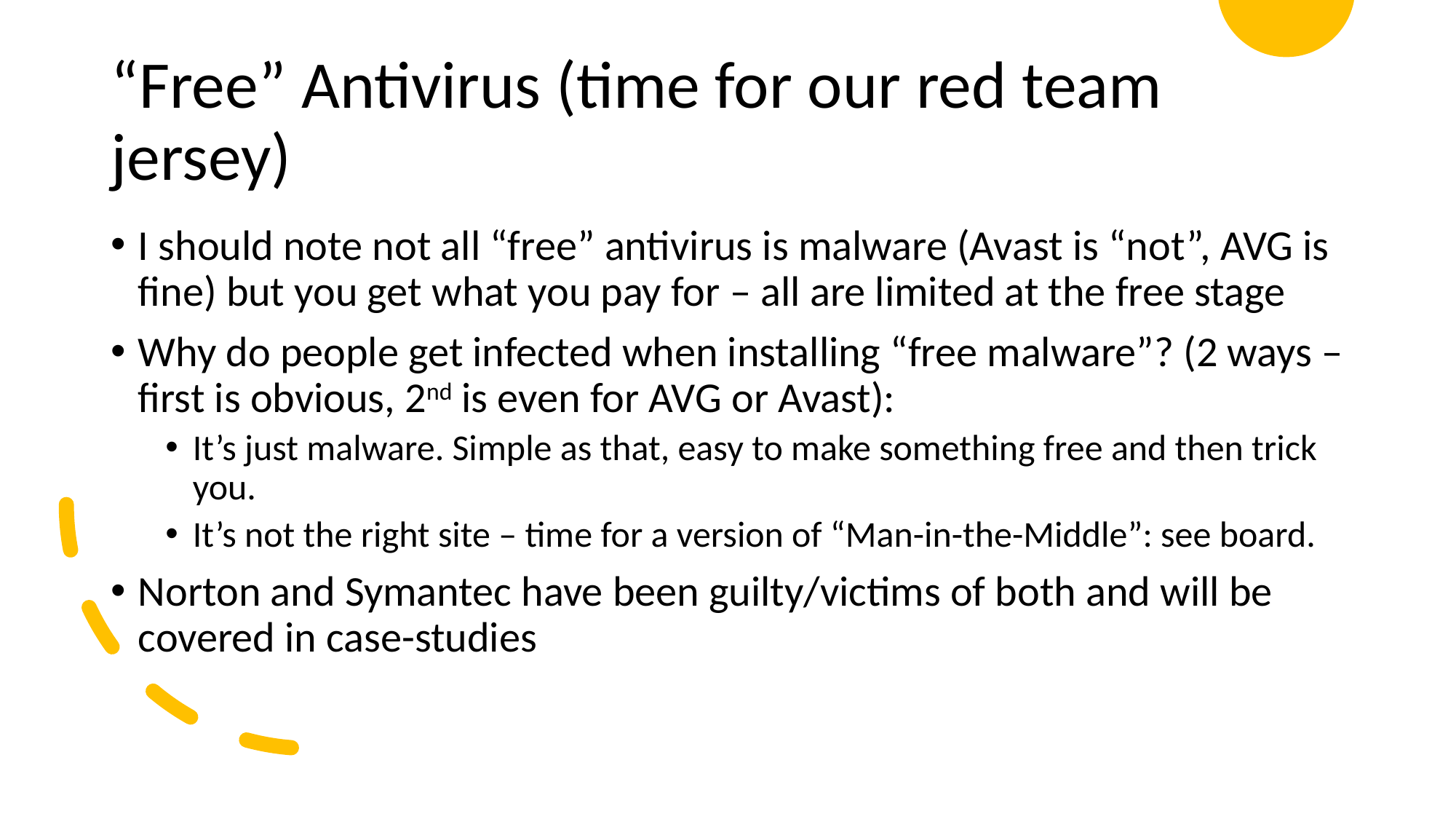

# “Free” Antivirus (time for our red team jersey)
I should note not all “free” antivirus is malware (Avast is “not”, AVG is fine) but you get what you pay for – all are limited at the free stage
Why do people get infected when installing “free malware”? (2 ways – first is obvious, 2nd is even for AVG or Avast):
It’s just malware. Simple as that, easy to make something free and then trick you.
It’s not the right site – time for a version of “Man-in-the-Middle”: see board.
Norton and Symantec have been guilty/victims of both and will be covered in case-studies